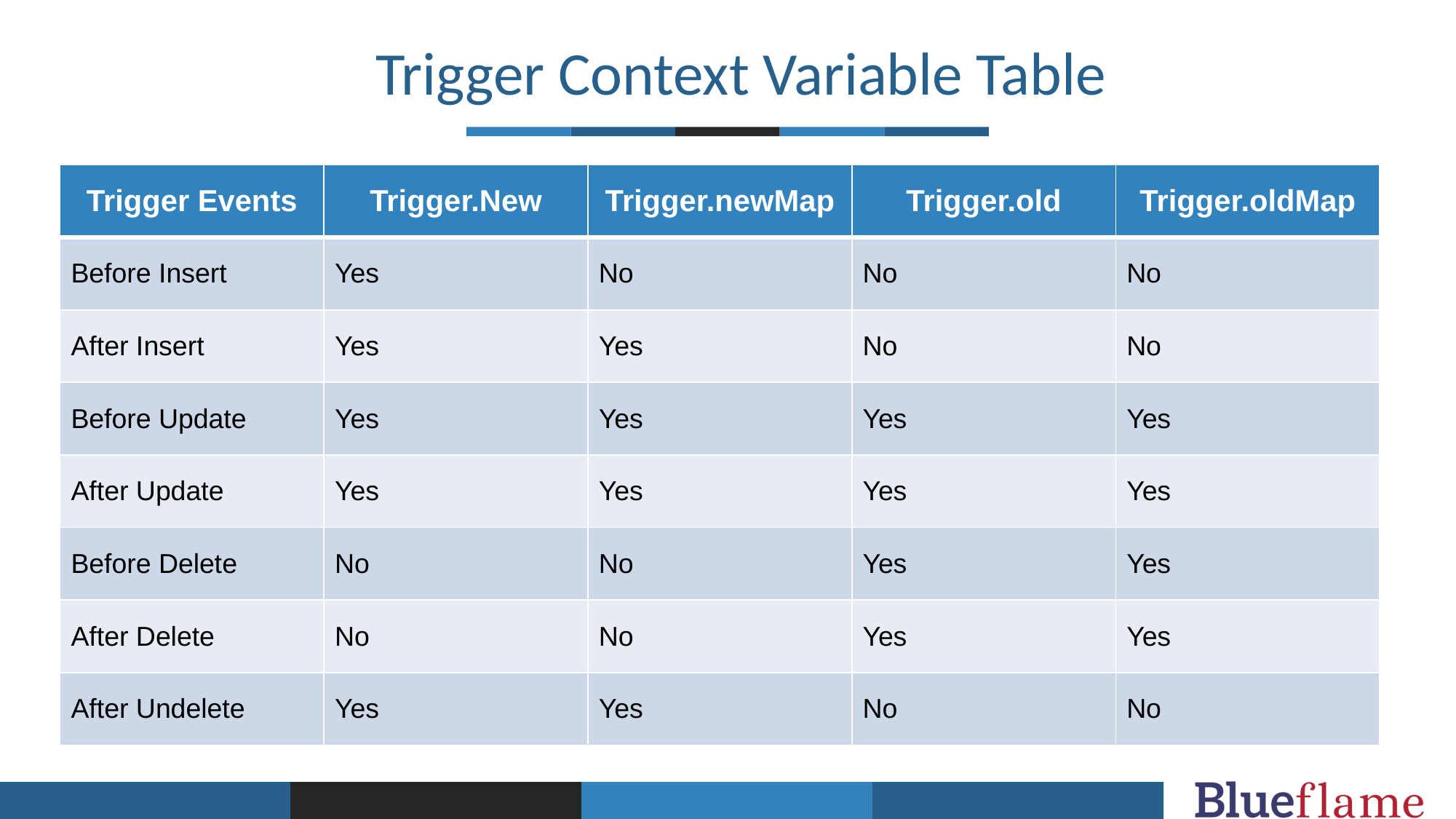

Trigger Context Variable Table
| Trigger Events | Trigger.New | Trigger.newMap | Trigger.old | Trigger.oldMap |
| --- | --- | --- | --- | --- |
| Before Insert | Yes | No | No | No |
| After Insert | Yes | Yes | No | No |
| Before Update | Yes | Yes | Yes | Yes |
| After Update | Yes | Yes | Yes | Yes |
| Before Delete | No | No | Yes | Yes |
| After Delete | No | No | Yes | Yes |
| After Undelete | Yes | Yes | No | No |